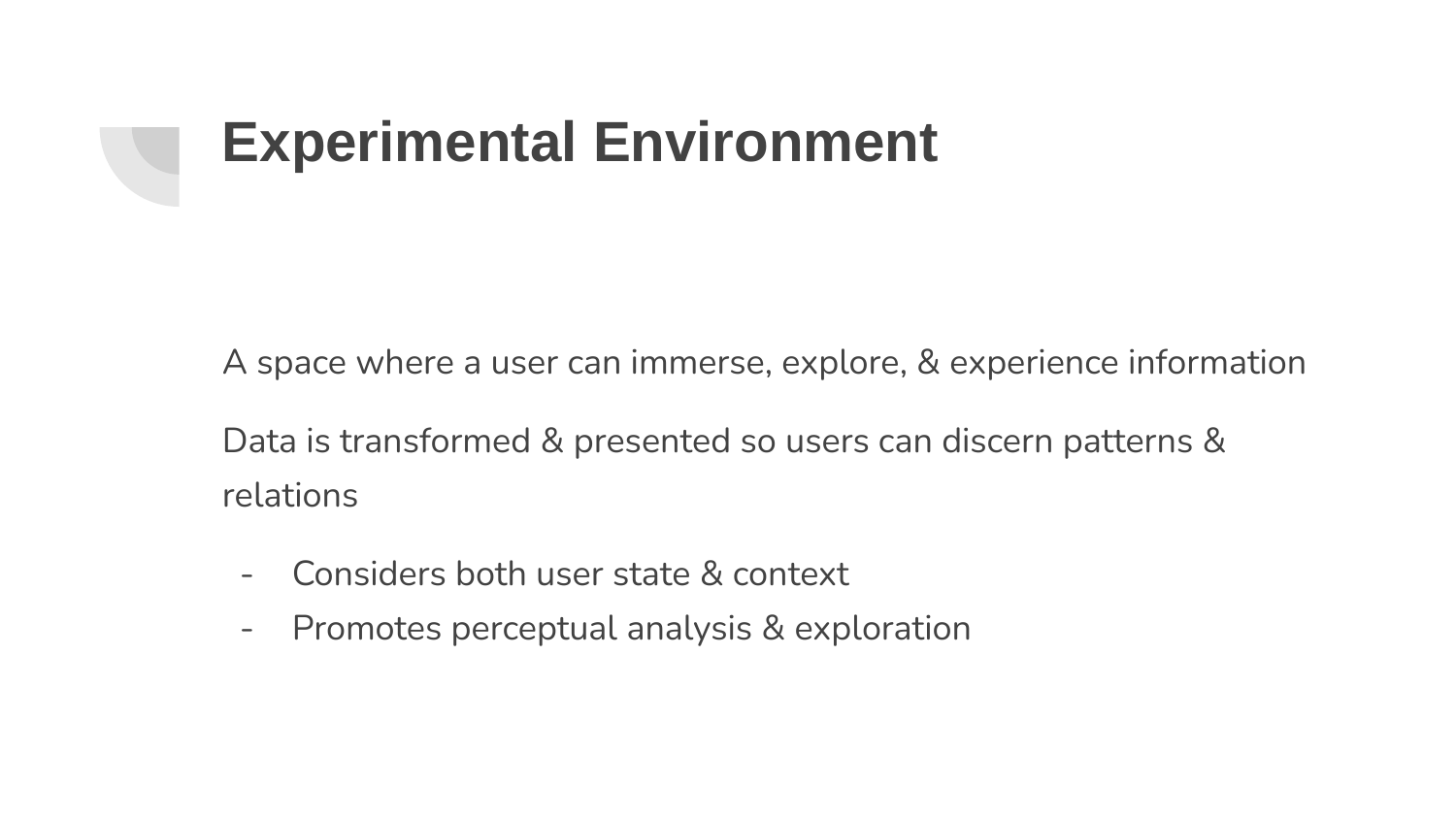

# Experimental Environment
A space where a user can immerse, explore, & experience information
Data is transformed & presented so users can discern patterns & relations
Considers both user state & context
Promotes perceptual analysis & exploration